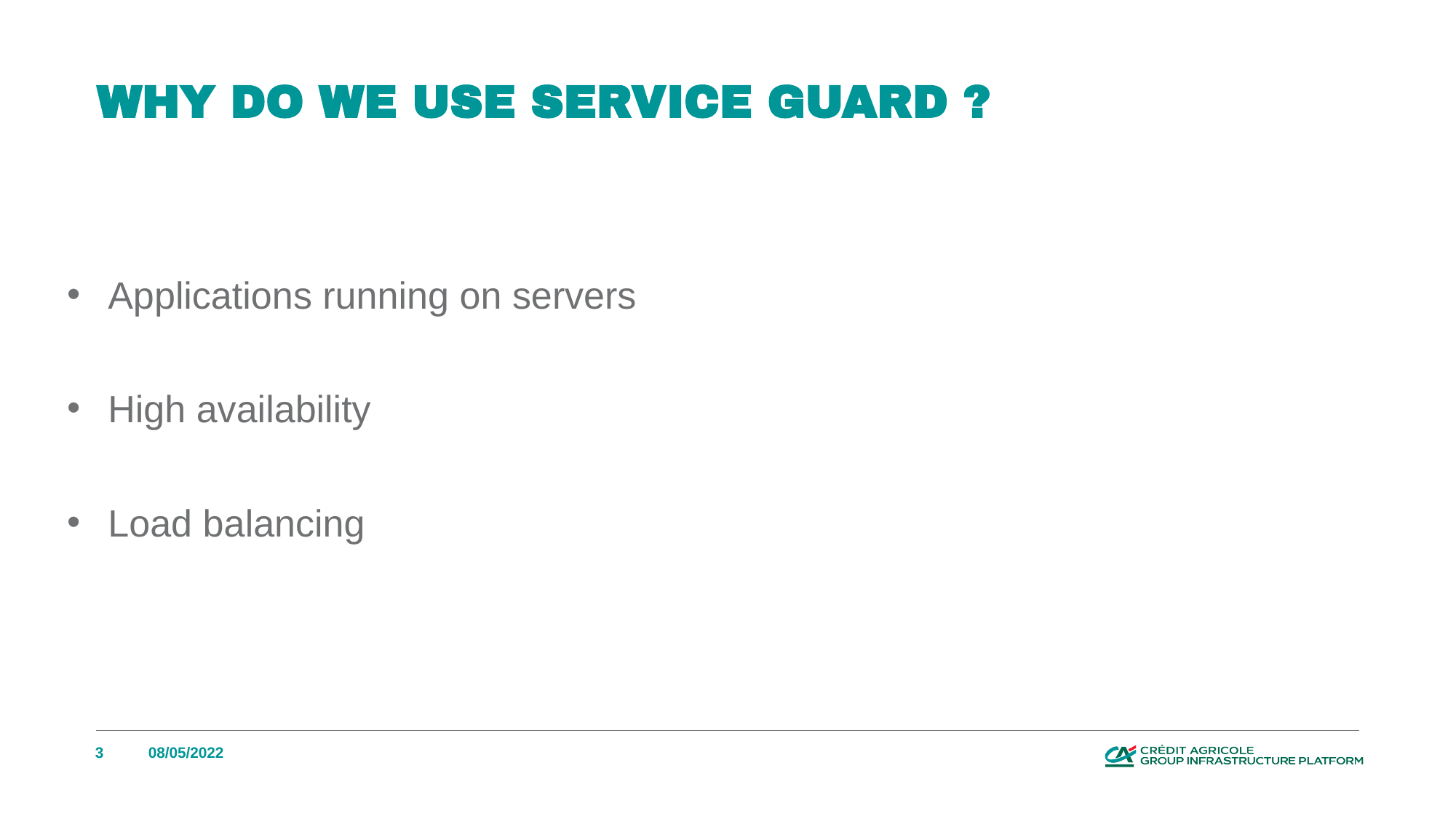

# Why do we use service guard ?
Applications running on servers
High availability
Load balancing
3
08/05/2022